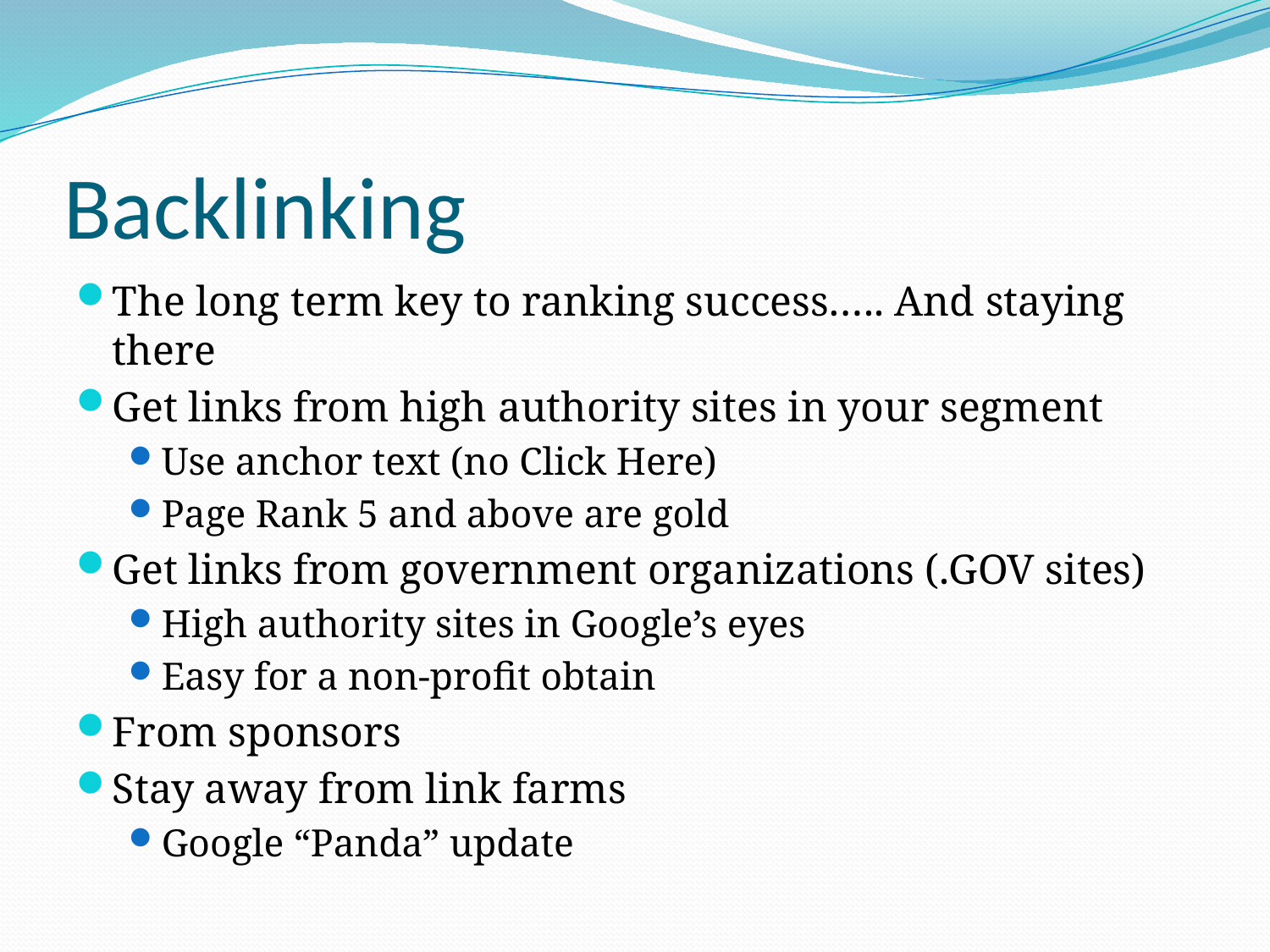

# Backlinking
The long term key to ranking success….. And staying there
Get links from high authority sites in your segment
Use anchor text (no Click Here)
Page Rank 5 and above are gold
Get links from government organizations (.GOV sites)
High authority sites in Google’s eyes
Easy for a non-profit obtain
From sponsors
Stay away from link farms
Google “Panda” update